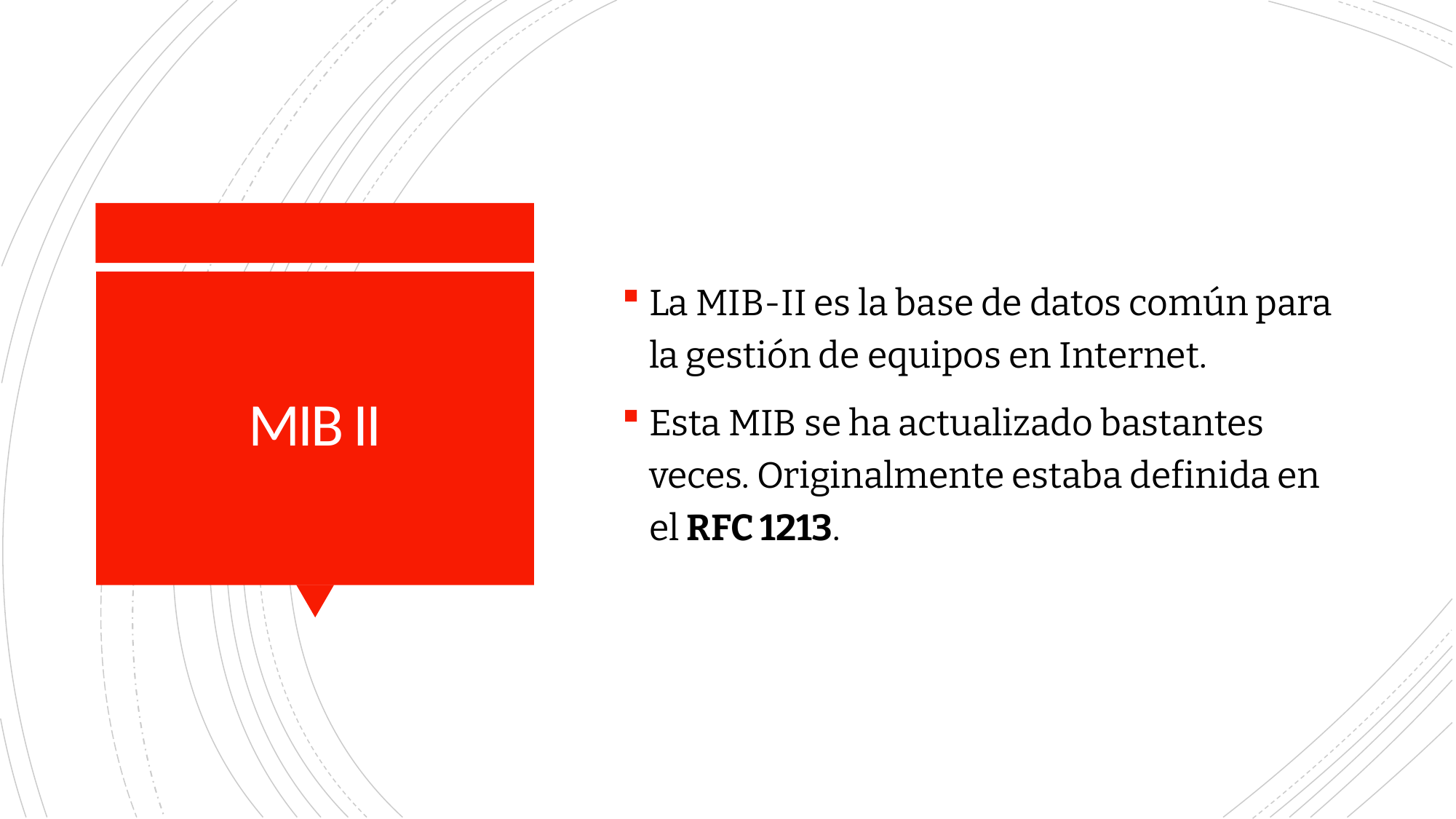

La MIB-II es la base de datos común para la gestión de equipos en Internet.
Esta MIB se ha actualizado bastantes veces. Originalmente estaba definida en el RFC 1213.
# MIB II